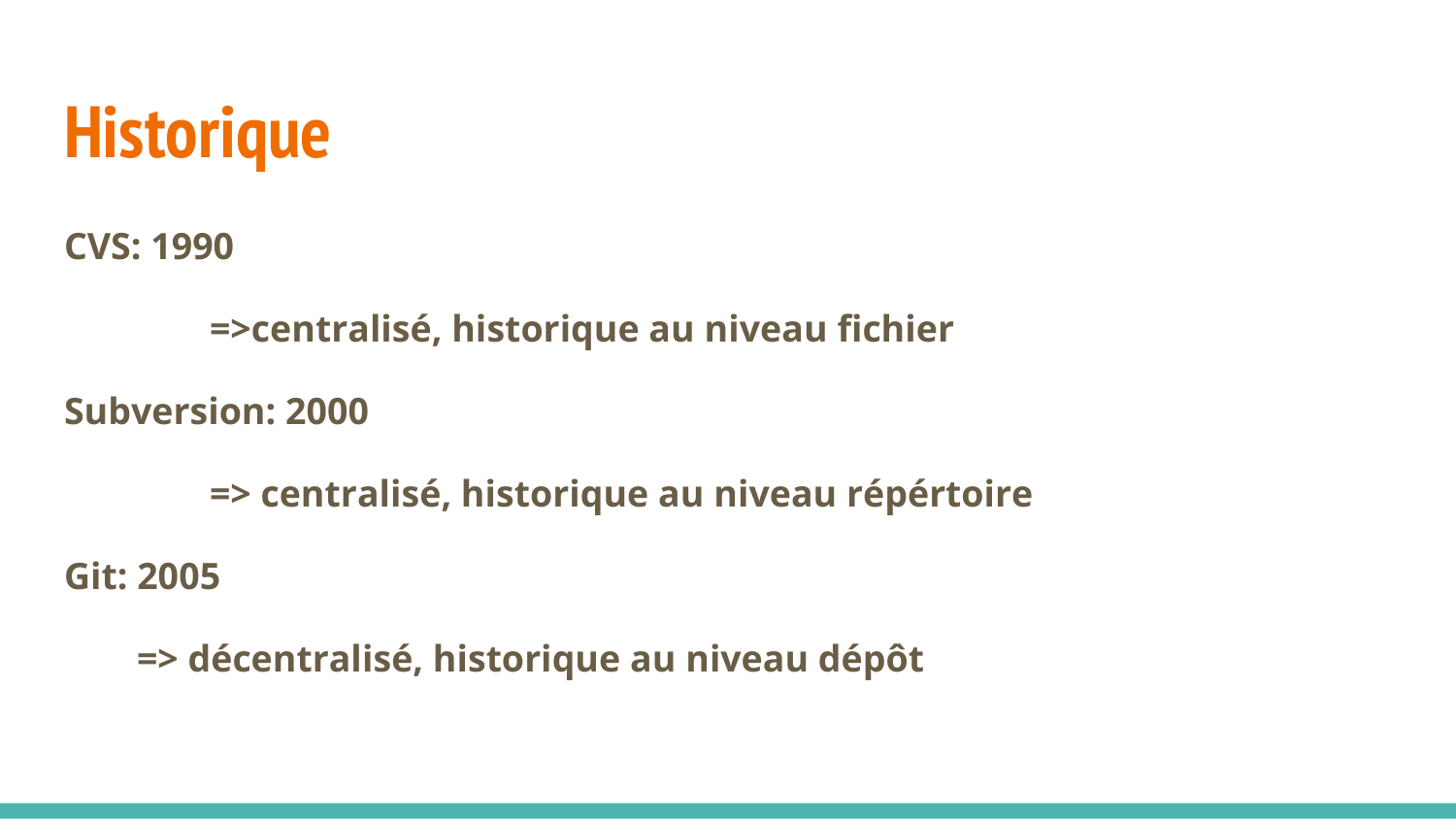

# Historique
CVS: 1990
	=>centralisé, historique au niveau fichier
Subversion: 2000
	=> centralisé, historique au niveau répértoire
Git: 2005
=> décentralisé, historique au niveau dépôt